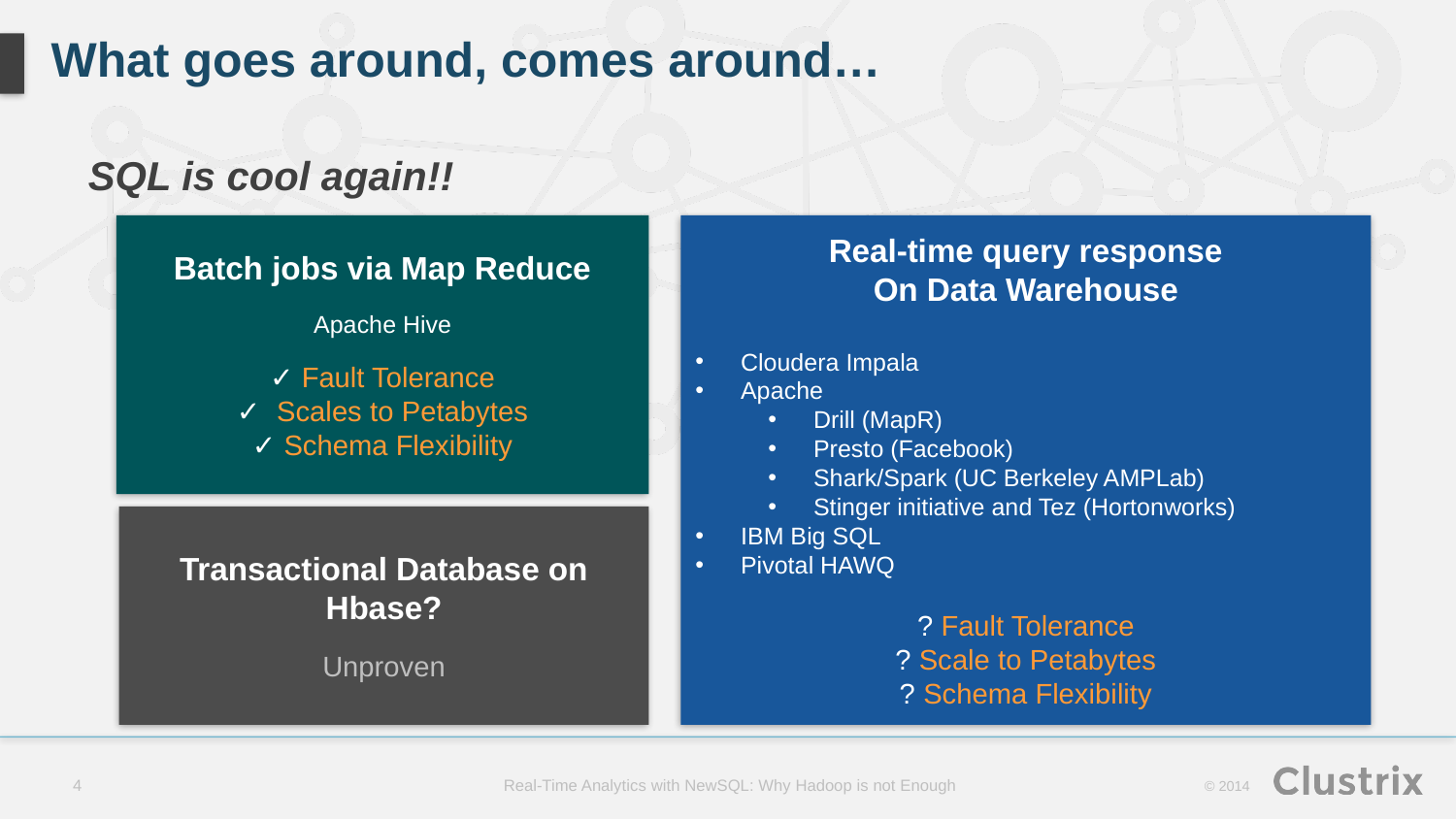

# What goes around, comes around…
SQL is cool again!!
Batch jobs via Map Reduce

Apache Hive

✓ Fault Tolerance
✓  Scales to Petabytes
✓ Schema Flexibility
Real-time query response
On Data Warehouse

Cloudera Impala
Apache
Drill (MapR)
Presto (Facebook)
Shark/Spark (UC Berkeley AMPLab)
Stinger initiative and Tez (Hortonworks)
IBM Big SQL
Pivotal HAWQ

? Fault Tolerance
? Scale to Petabytes
? Schema Flexibility
Transactional Database on Hbase?

Unproven